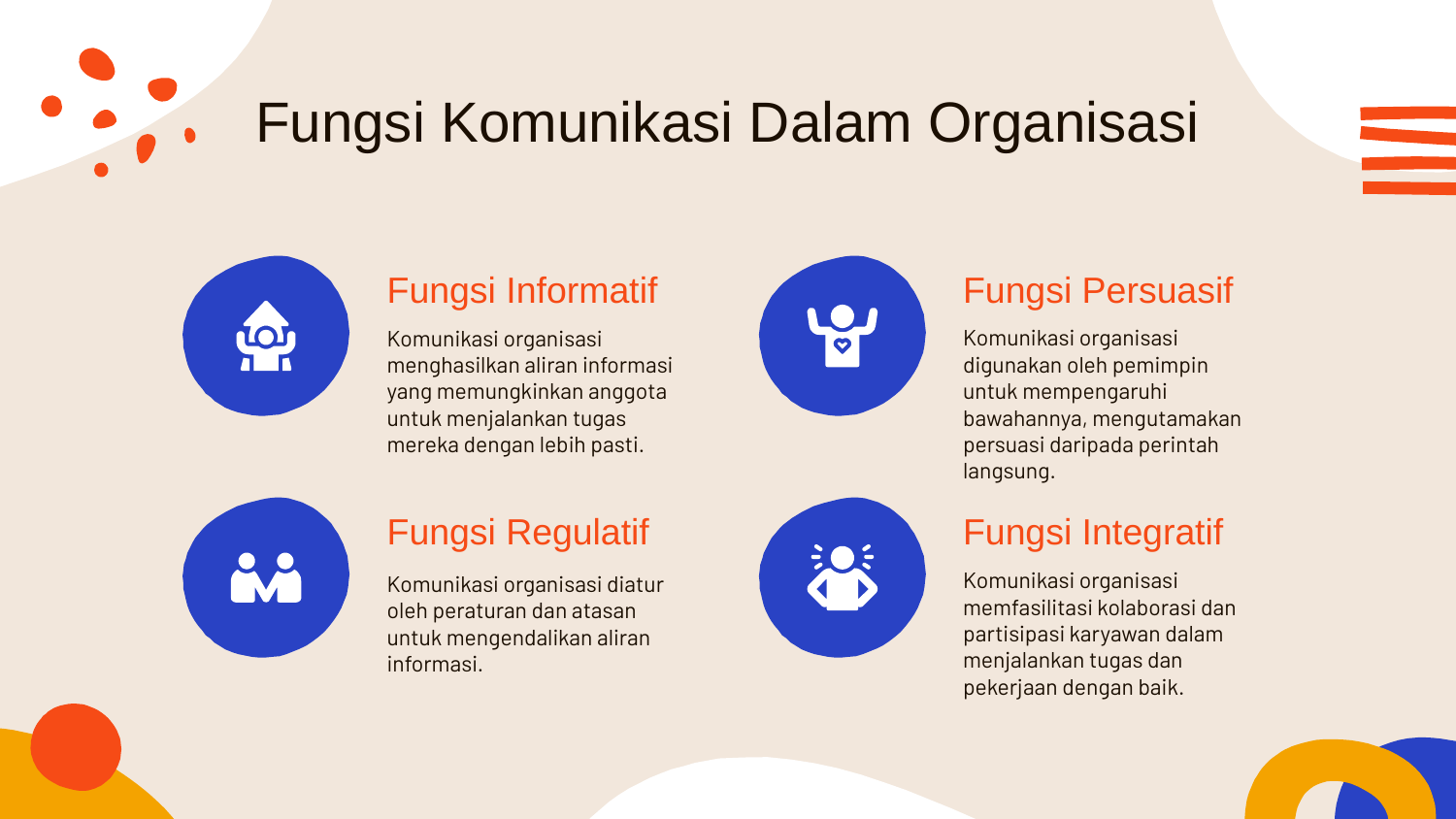

# Fungsi Komunikasi Dalam Organisasi
Fungsi Informatif
Fungsi Persuasif

Komunikasi organisasi digunakan oleh pemimpin untuk mempengaruhi bawahannya, mengutamakan persuasi daripada perintah langsung.
Komunikasi organisasi menghasilkan aliran informasi yang memungkinkan anggota untuk menjalankan tugas mereka dengan lebih pasti.
Fungsi Regulatif
Fungsi Integratif

Komunikasi organisasi diatur oleh peraturan dan atasan untuk mengendalikan aliran informasi.
Komunikasi organisasi memfasilitasi kolaborasi dan partisipasi karyawan dalam menjalankan tugas dan pekerjaan dengan baik.